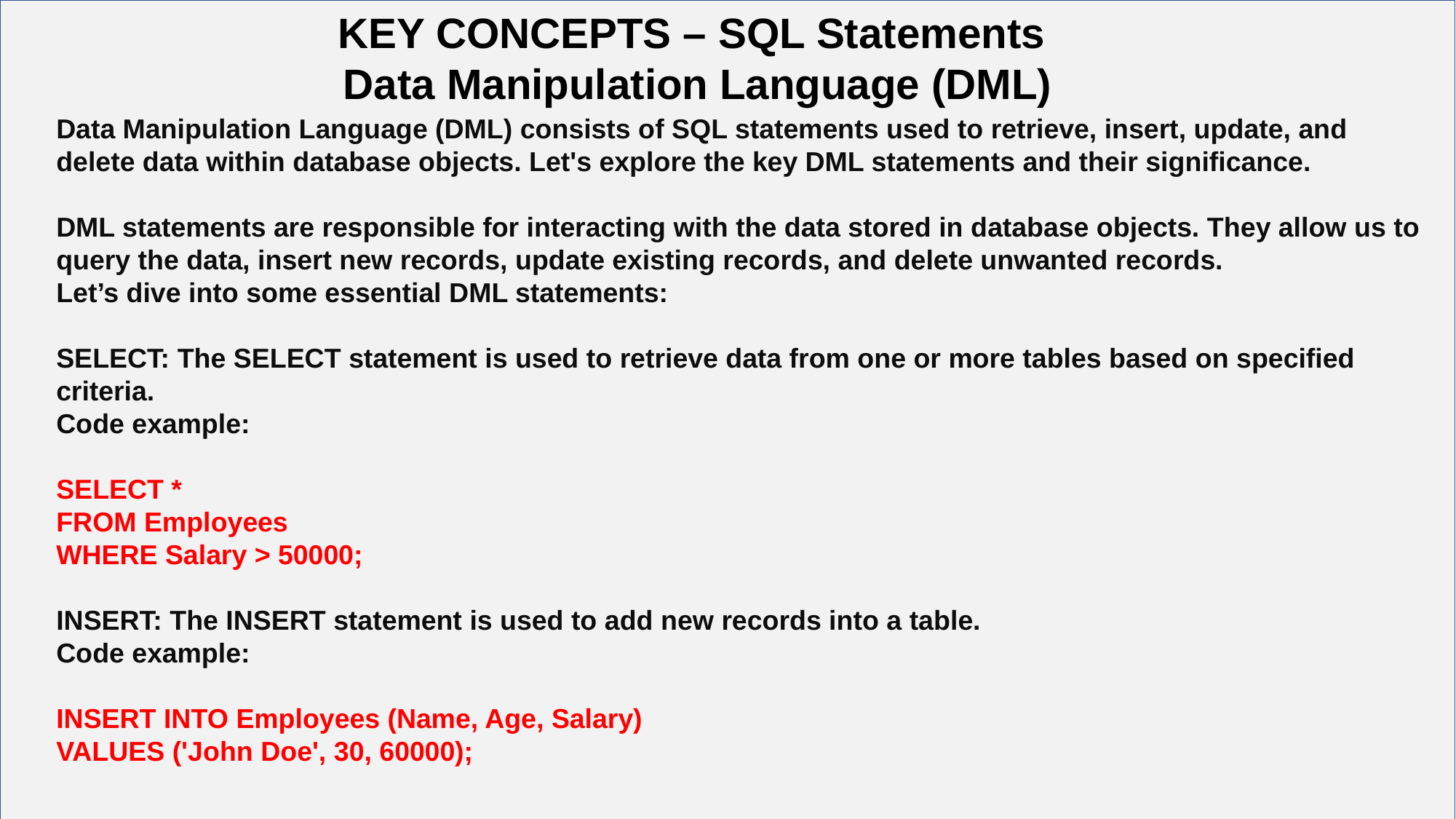

KEY CONCEPTS – SQL Statements
Data Manipulation Language (DML)
# Your best quote that reflects your approach… “It’s one small step for man, one giant leap for mankind.”
Data Manipulation Language (DML) consists of SQL statements used to retrieve, insert, update, and delete data within database objects. Let's explore the key DML statements and their significance.

DML statements are responsible for interacting with the data stored in database objects. They allow us to query the data, insert new records, update existing records, and delete unwanted records.
Let’s dive into some essential DML statements:

SELECT: The SELECT statement is used to retrieve data from one or more tables based on specified criteria.
Code example:

SELECT *
FROM Employees
WHERE Salary > 50000;

INSERT: The INSERT statement is used to add new records into a table.
Code example:

INSERT INTO Employees (Name, Age, Salary)
VALUES ('John Doe', 30, 60000);